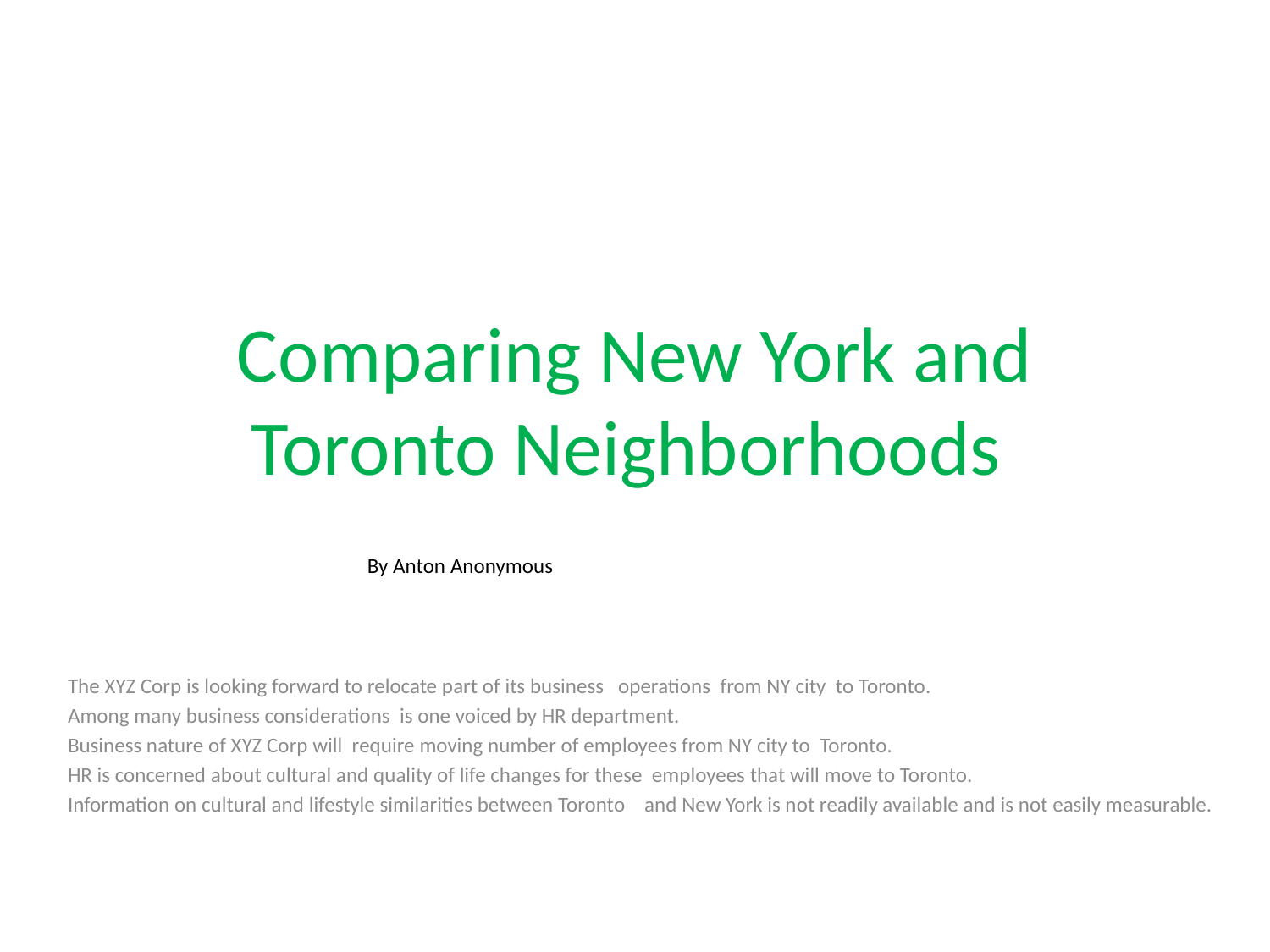

# Comparing New York and Toronto Neighborhoods
By Anton Anonymous
The XYZ Corp is looking forward to relocate part of its business   operations  from NY city  to Toronto.
Among many business considerations  is one voiced by HR department.
Business nature of XYZ Corp will  require moving number of employees from NY city to  Toronto.
HR is concerned about cultural and quality of life changes for these  employees that will move to Toronto.
Information on cultural and lifestyle similarities between Toronto    and New York is not readily available and is not easily measurable.